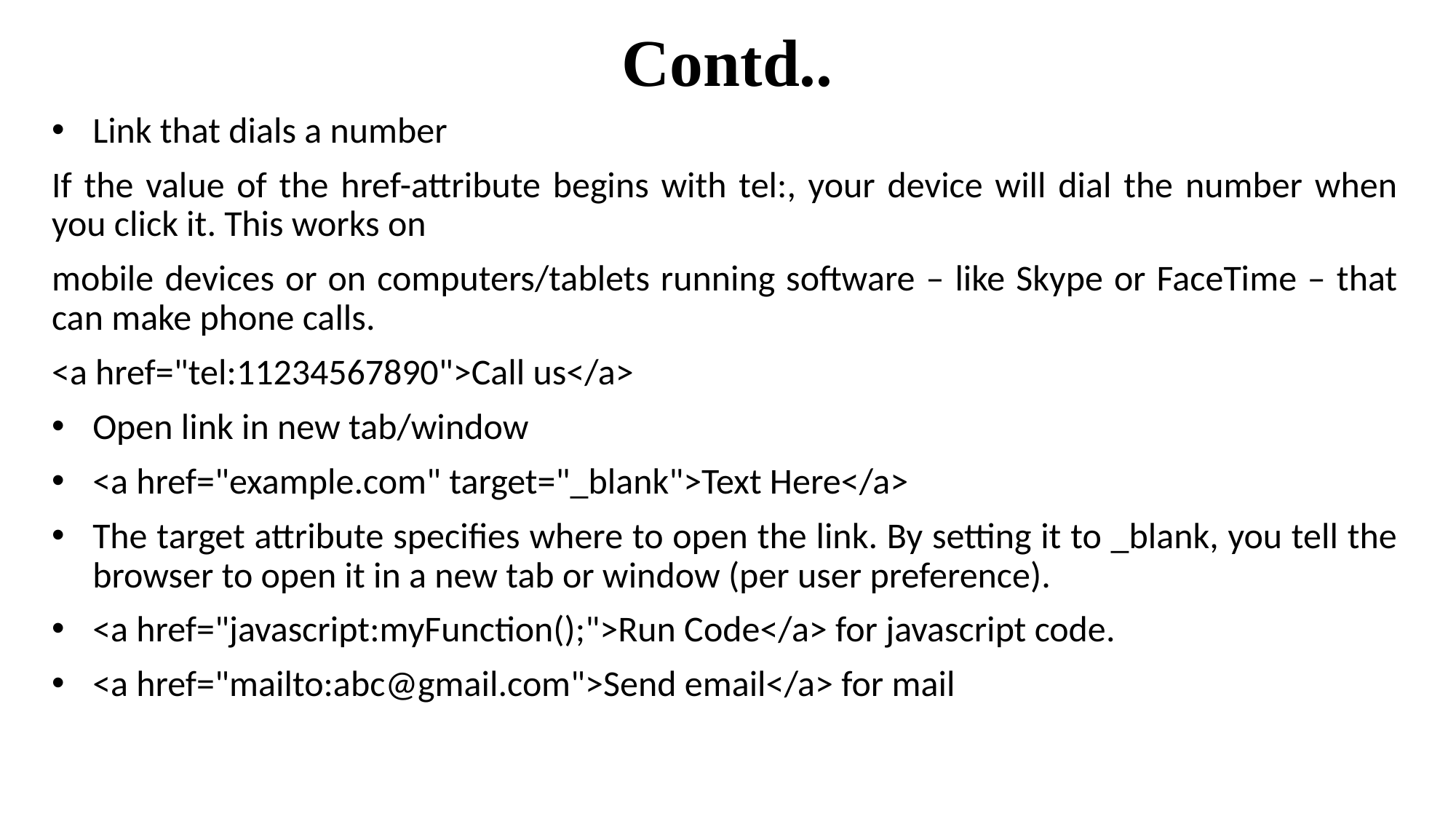

# Contd..
Link that dials a number
If the value of the href-attribute begins with tel:, your device will dial the number when you click it. This works on
mobile devices or on computers/tablets running software – like Skype or FaceTime – that can make phone calls.
<a href="tel:11234567890">Call us</a>
Open link in new tab/window
<a href="example.com" target="_blank">Text Here</a>
The target attribute specifies where to open the link. By setting it to _blank, you tell the browser to open it in a new tab or window (per user preference).
<a href="javascript:myFunction();">Run Code</a> for javascript code.
<a href="mailto:abc@gmail.com">Send email</a> for mail